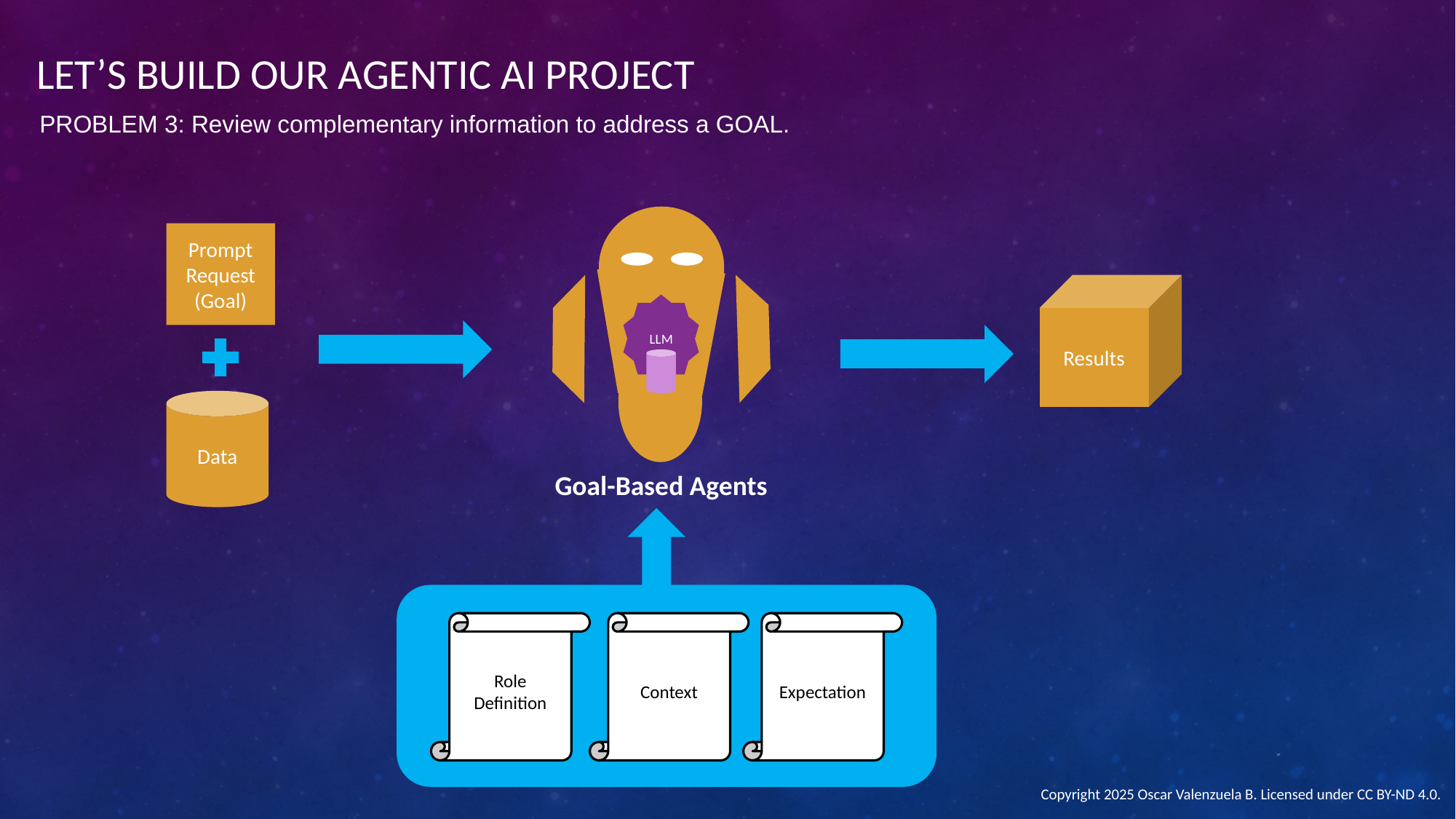

Let’s build our agentic ai project
PROBLEM 3: Review complementary information to address a GOAL.

LLM

Prompt Request
(Goal)
Results

Data
Goal-Based Agents

Role Definition
Context
Expectation
37
Copyright 2025 Oscar Valenzuela B. Licensed under CC BY-ND 4.0.